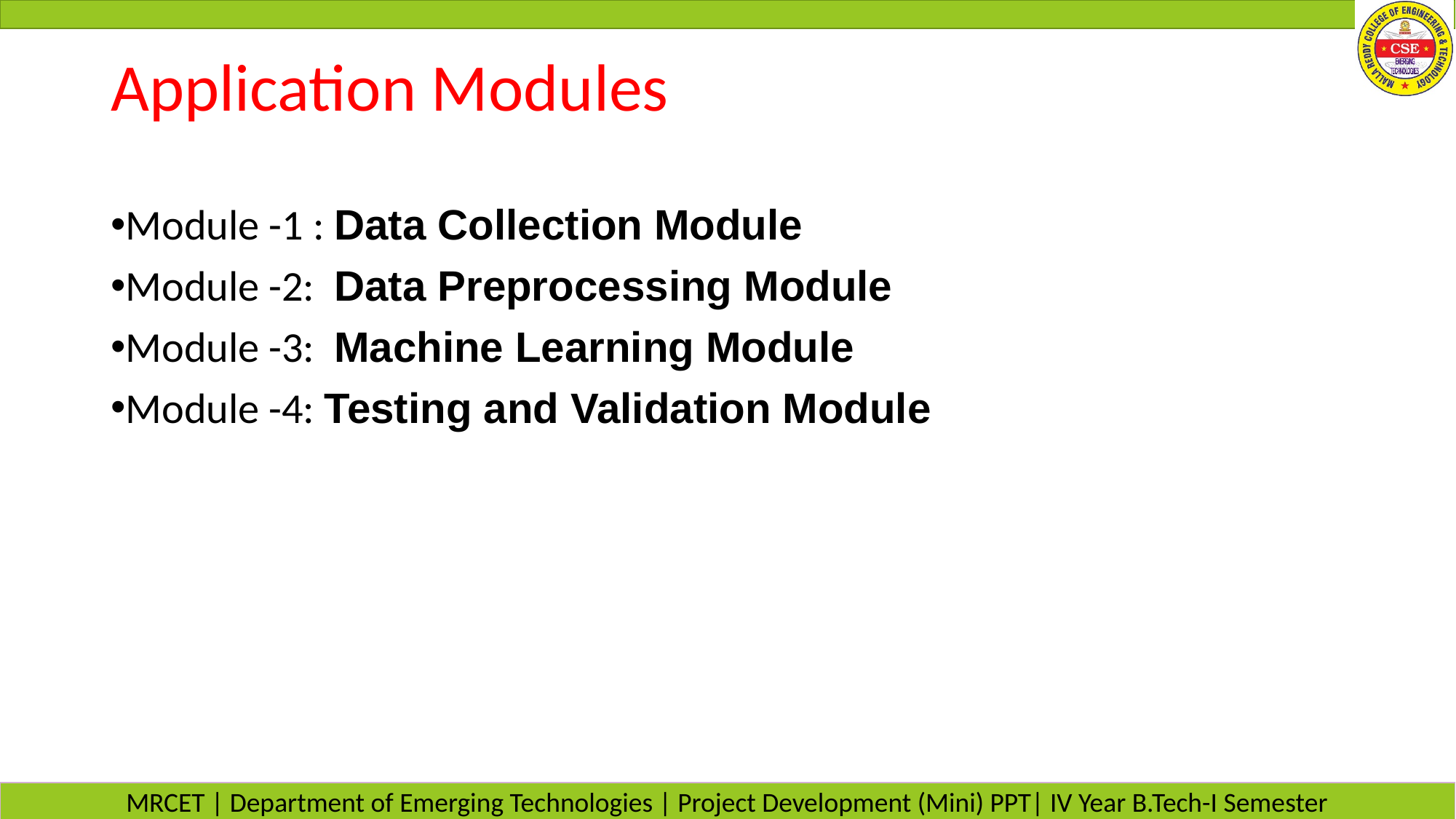

# Application Modules

Module -1 : Data Collection Module
Module -2:  Data Preprocessing Module
Module -3:  Machine Learning Module
Module -4: Testing and Validation Module